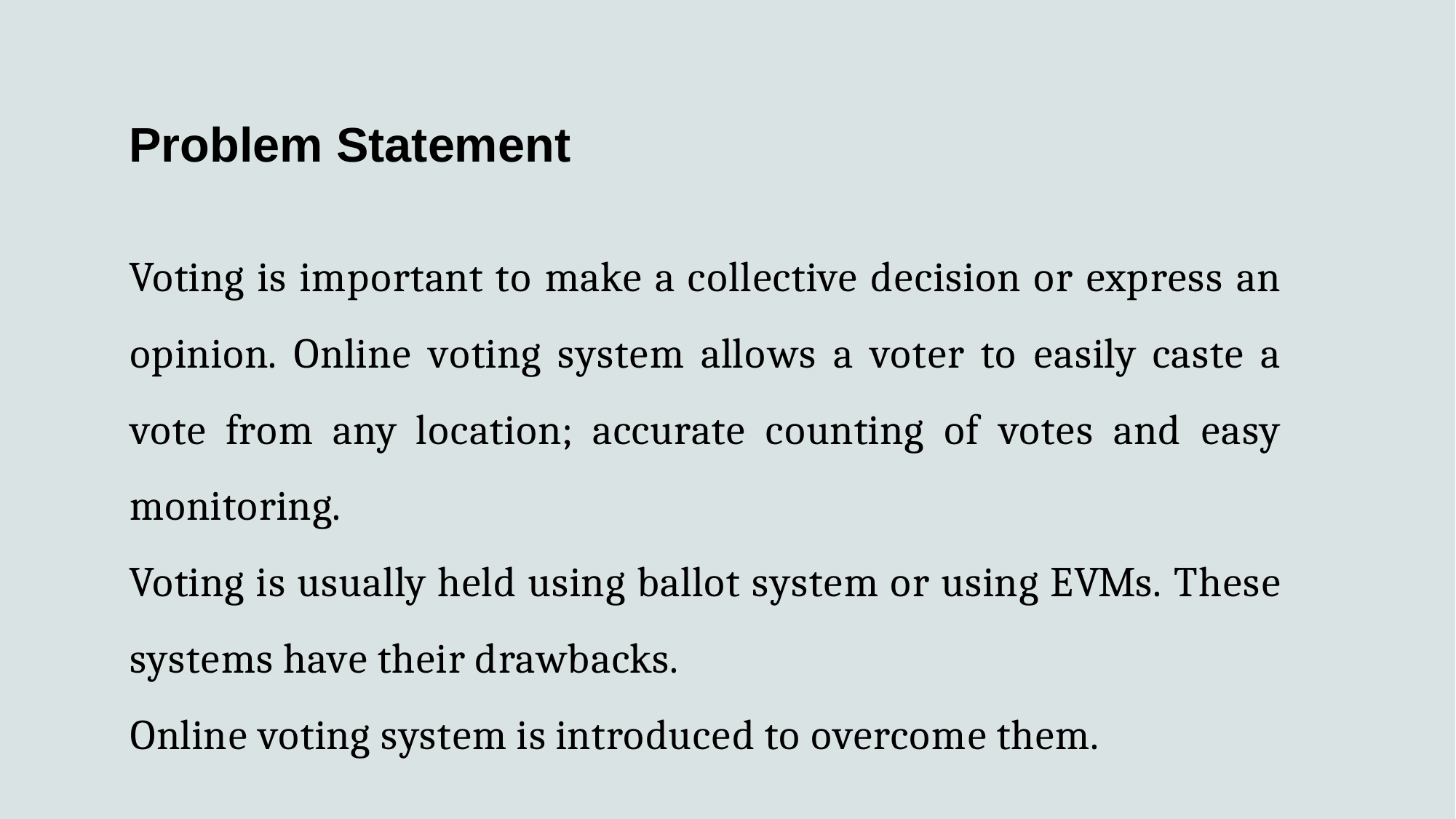

# Problem Statement
Voting is important to make a collective decision or express an opinion. Online voting system allows a voter to easily caste a vote from any location; accurate counting of votes and easy monitoring.
Voting is usually held using ballot system or using EVMs. These systems have their drawbacks.
Online voting system is introduced to overcome them.